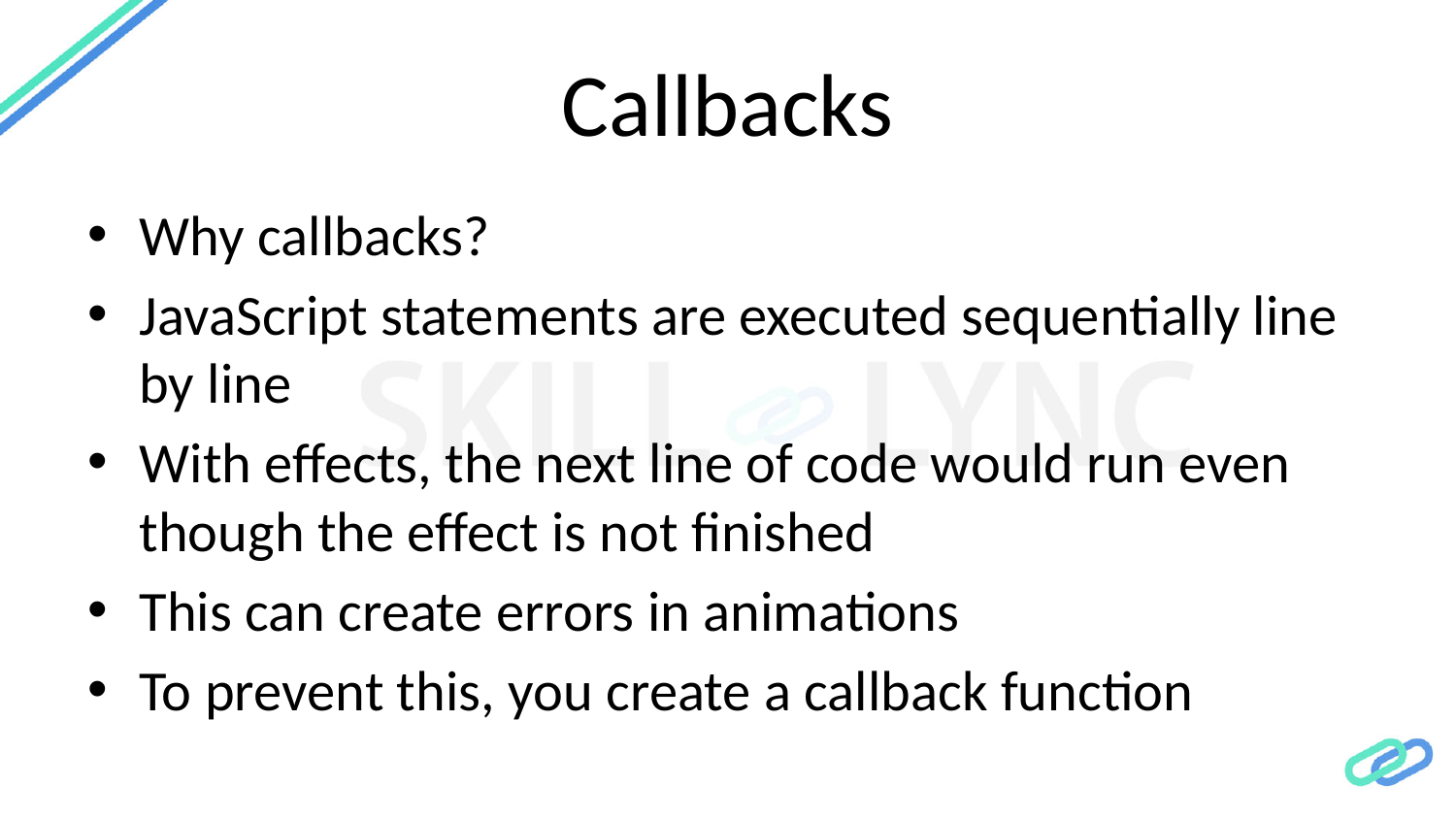

# Callbacks
Why callbacks?
JavaScript statements are executed sequentially line by line
With effects, the next line of code would run even though the effect is not finished
This can create errors in animations
To prevent this, you create a callback function